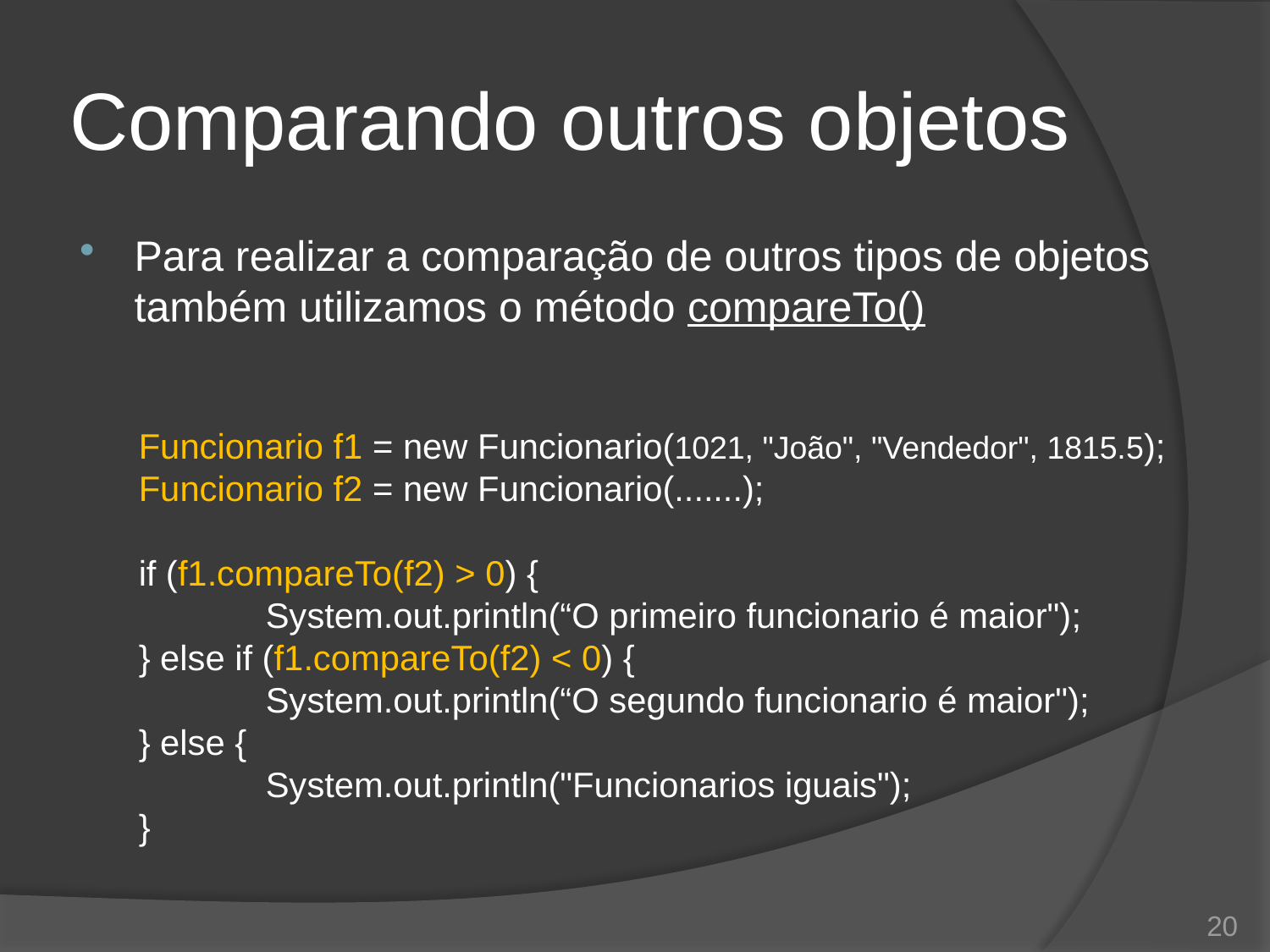

# Comparando outros objetos
Para realizar a comparação de outros tipos de objetos também utilizamos o método compareTo()

Funcionario f1 = new Funcionario(1021, "João", "Vendedor", 1815.5);
Funcionario f2 = new Funcionario(.......);

if (f1.compareTo(f2) > 0) {
	System.out.println(“O primeiro funcionario é maior");
} else if (f1.compareTo(f2) < 0) {
	System.out.println(“O segundo funcionario é maior");
} else {
	System.out.println("Funcionarios iguais");
}
20